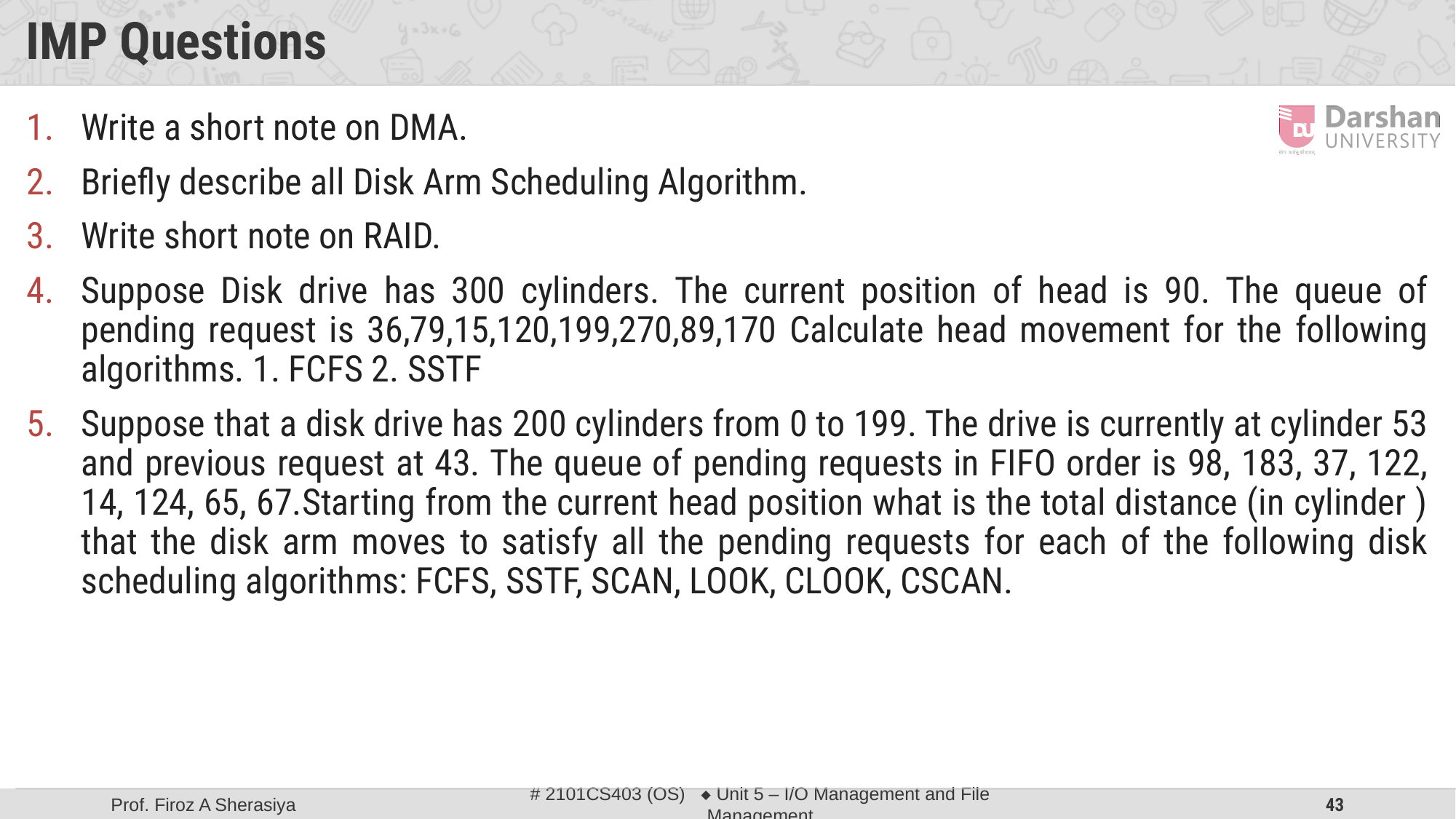

# IMP Questions
Write a short note on DMA.
Briefly describe all Disk Arm Scheduling Algorithm.
Write short note on RAID.
Suppose Disk drive has 300 cylinders. The current position of head is 90. The queue of pending request is 36,79,15,120,199,270,89,170 Calculate head movement for the following algorithms. 1. FCFS 2. SSTF
Suppose that a disk drive has 200 cylinders from 0 to 199. The drive is currently at cylinder 53 and previous request at 43. The queue of pending requests in FIFO order is 98, 183, 37, 122, 14, 124, 65, 67.Starting from the current head position what is the total distance (in cylinder ) that the disk arm moves to satisfy all the pending requests for each of the following disk scheduling algorithms: FCFS, SSTF, SCAN, LOOK, CLOOK, CSCAN.